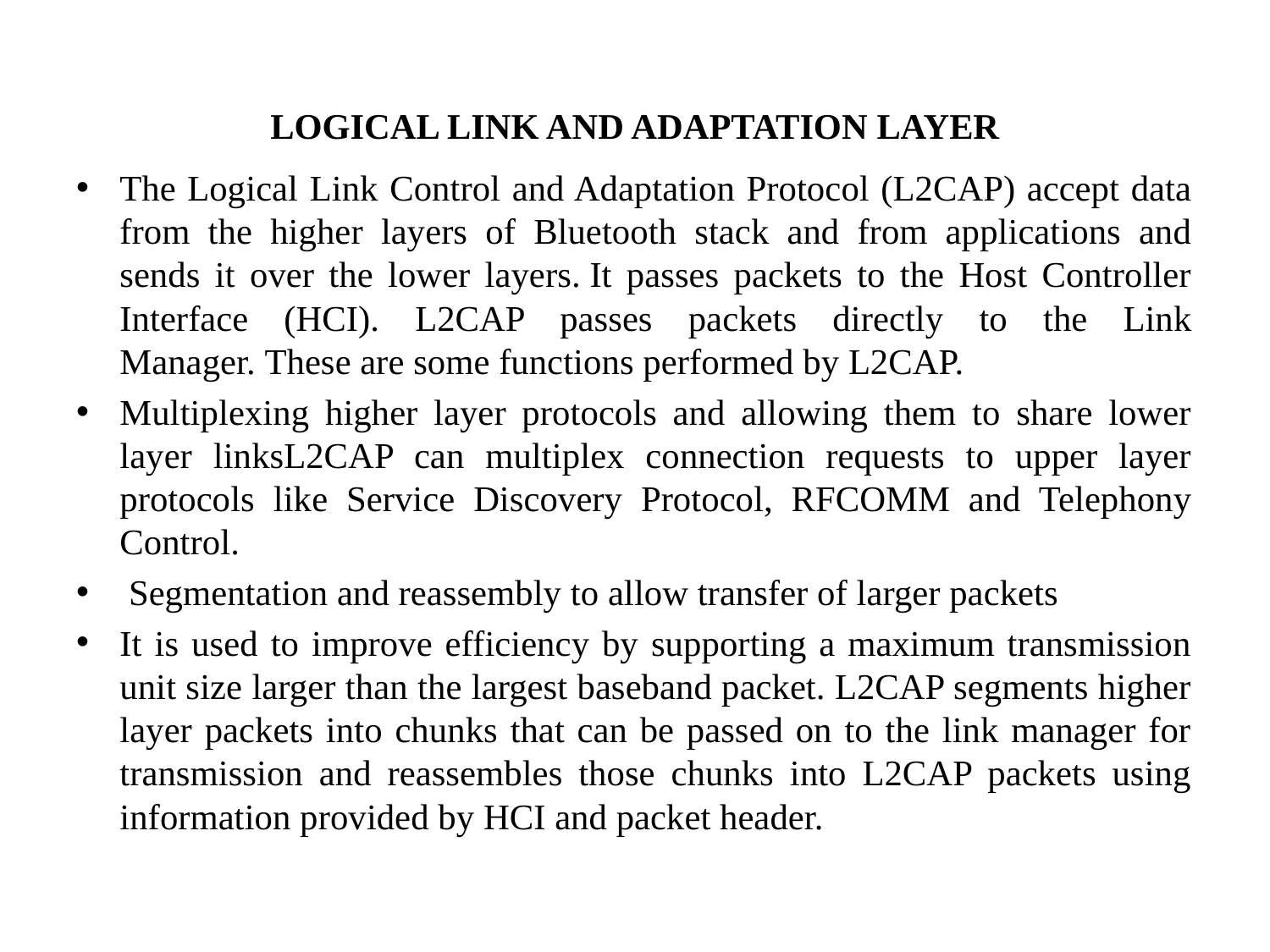

# LOGICAL LINK AND ADAPTATION LAYER
The Logical Link Control and Adaptation Protocol (L2CAP) accept data from the higher layers of Bluetooth stack and from applications and sends it over the lower layers. It passes packets to the Host Controller Interface (HCI). L2CAP passes packets directly to the Link Manager. These are some functions performed by L2CAP.
Multiplexing higher layer protocols and allowing them to share lower layer linksL2CAP can multiplex connection requests to upper layer protocols like Service Discovery Protocol, RFCOMM and Telephony Control.
 Segmentation and reassembly to allow transfer of larger packets
It is used to improve efficiency by supporting a maximum transmission unit size larger than the largest baseband packet. L2CAP segments higher layer packets into chunks that can be passed on to the link manager for transmission and reassembles those chunks into L2CAP packets using information provided by HCI and packet header.